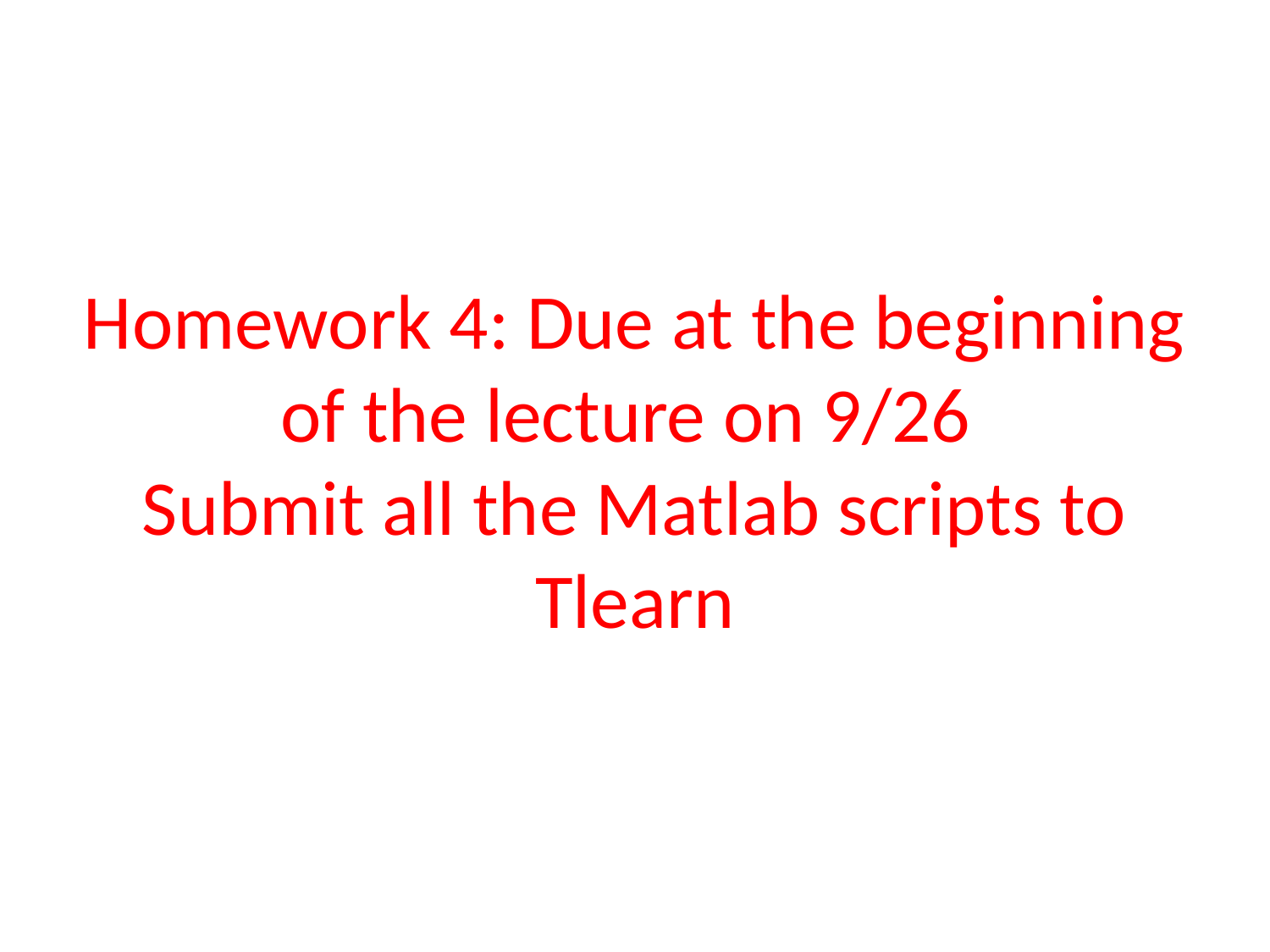

# Homework 4: Due at the beginning of the lecture on 9/26 Submit all the Matlab scripts to Tlearn